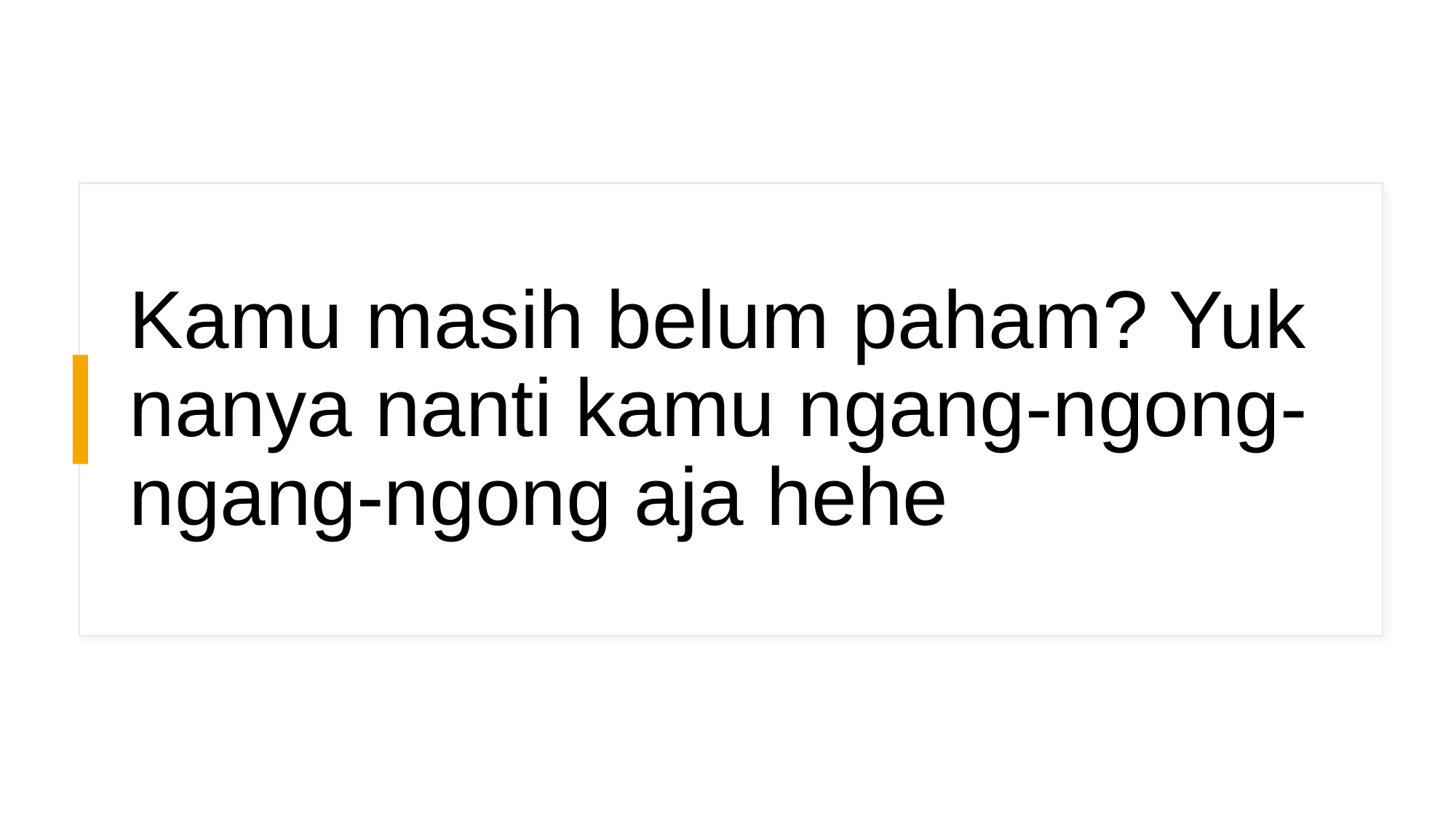

# Kamu masih belum paham? Yuk nanya nanti kamu ngang-ngong- ngang-ngong aja hehe